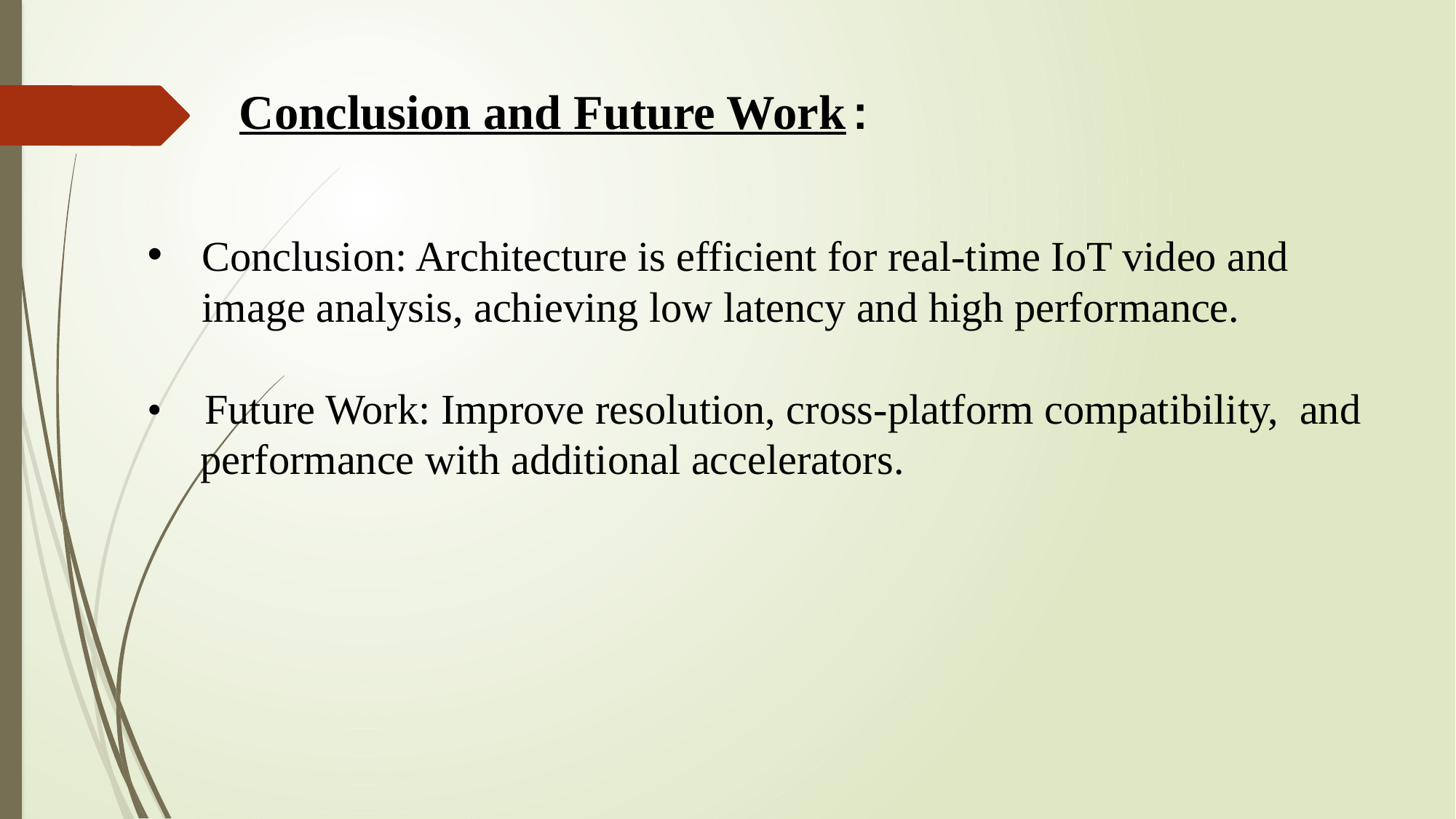

Conclusion and Future Work :
Conclusion: Architecture is efficient for real-time IoT video and image analysis, achieving low latency and high performance.

•    Future Work: Improve resolution, cross-platform compatibility,  and
     performance with additional accelerators.